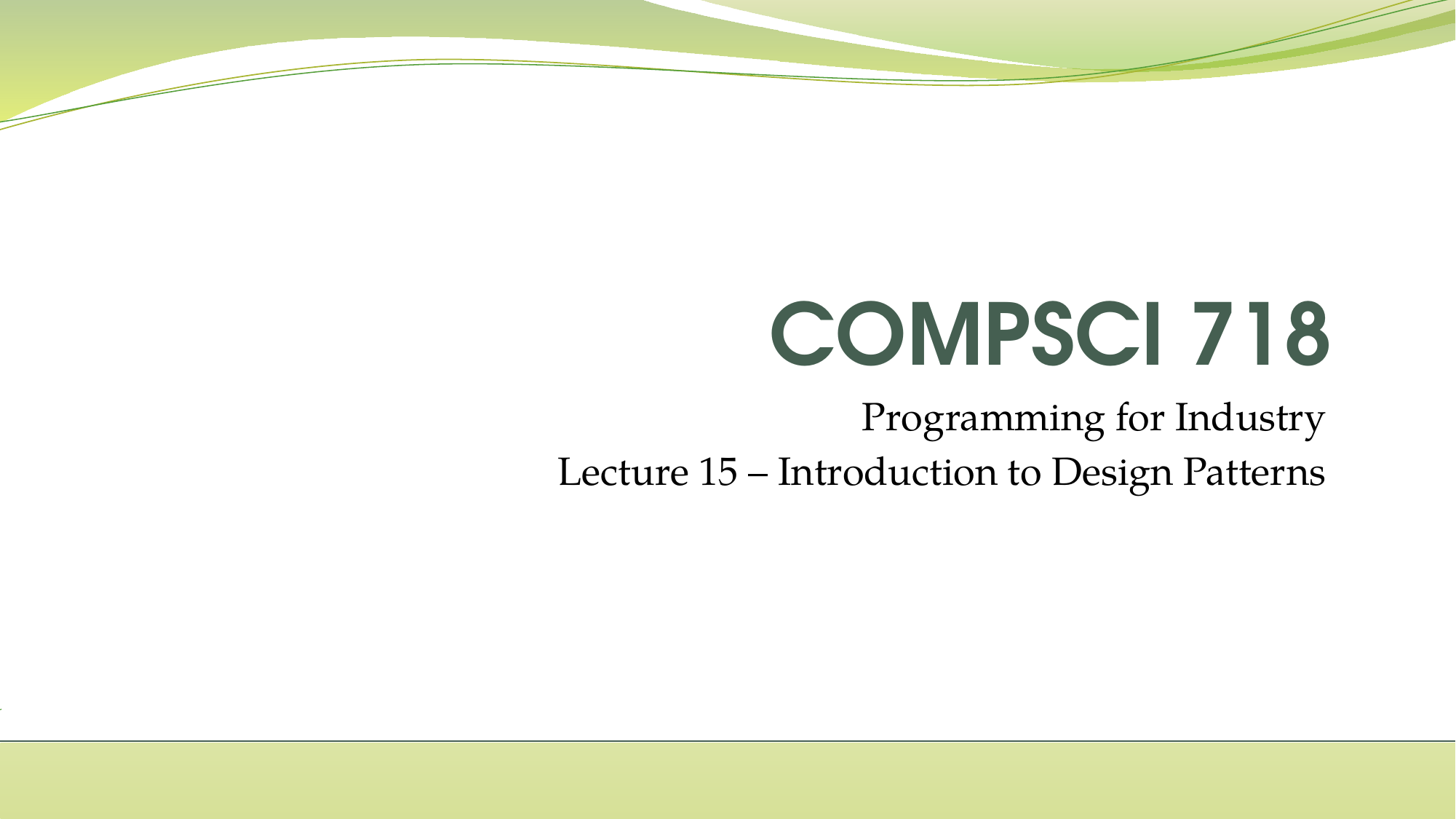

# COMPSCI 718
Programming for Industry
Lecture 15 – Introduction to Design Patterns